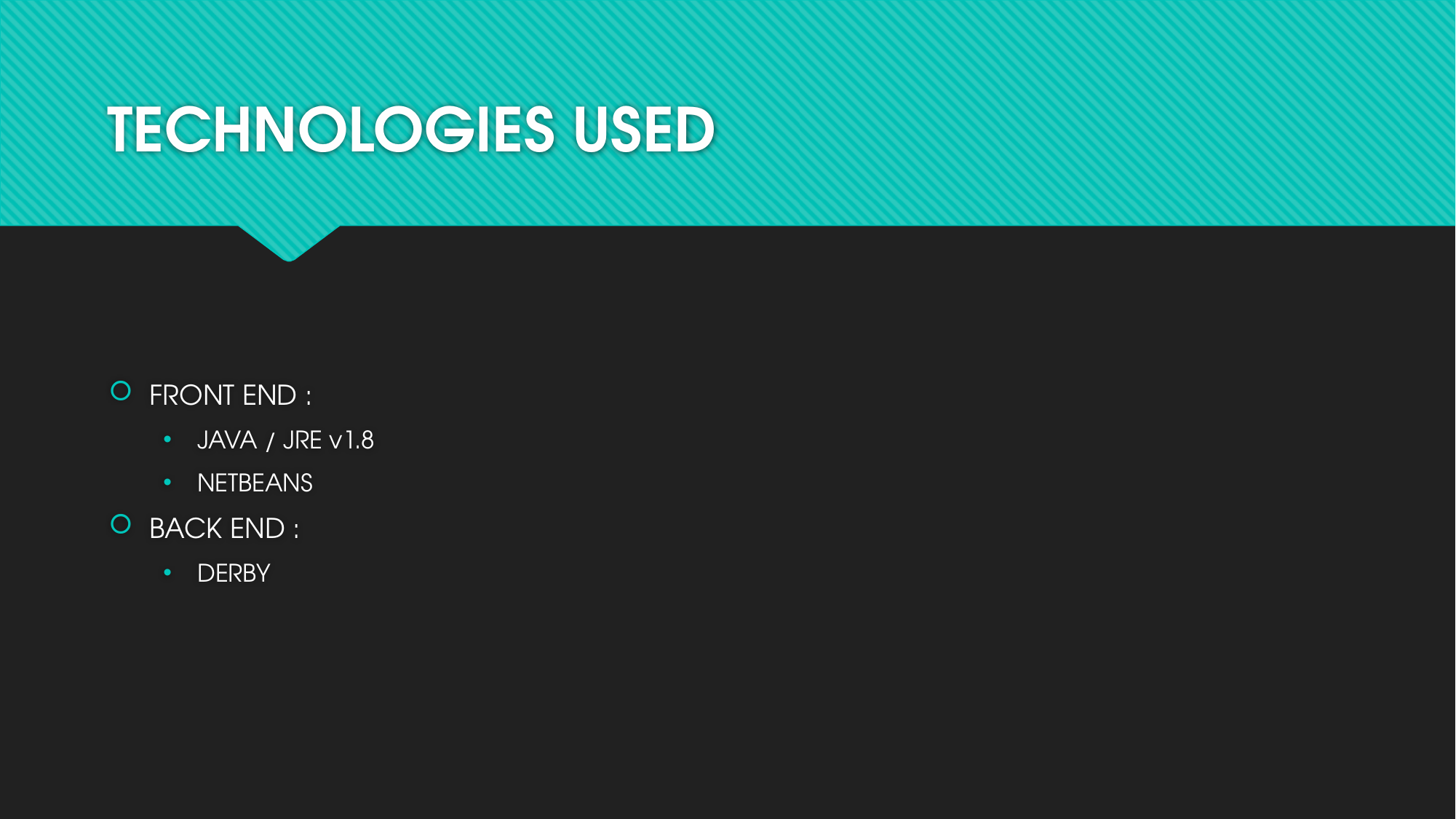

# TECHNOLOGIES USED
FRONT END :
JAVA / JRE v1.8
NETBEANS
BACK END :
DERBY